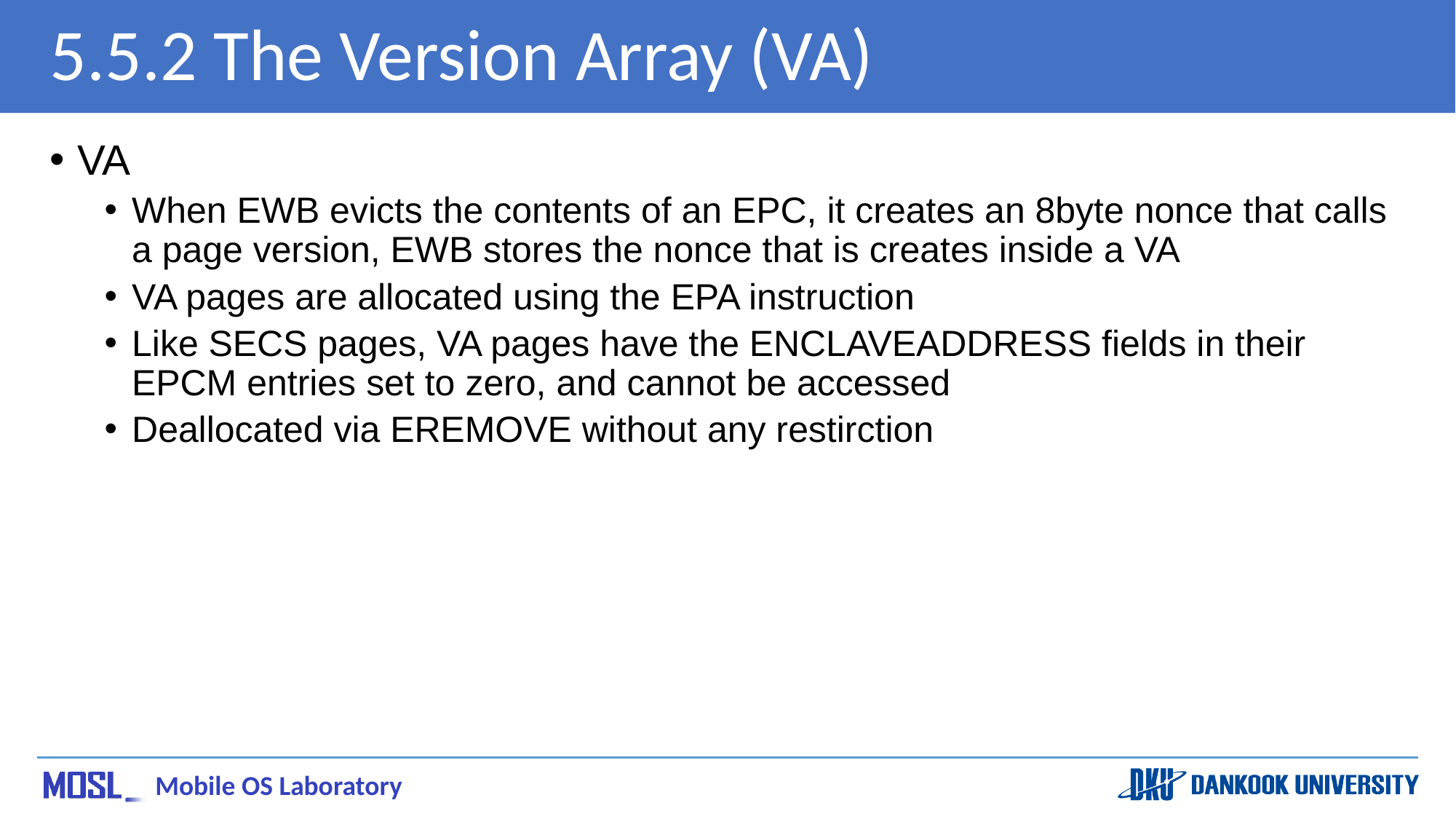

# 5.5.2 The Version Array (VA)
VA
When EWB evicts the contents of an EPC, it creates an 8byte nonce that calls a page version, EWB stores the nonce that is creates inside a VA
VA pages are allocated using the EPA instruction
Like SECS pages, VA pages have the ENCLAVEADDRESS fields in their EPCM entries set to zero, and cannot be accessed
Deallocated via EREMOVE without any restirction